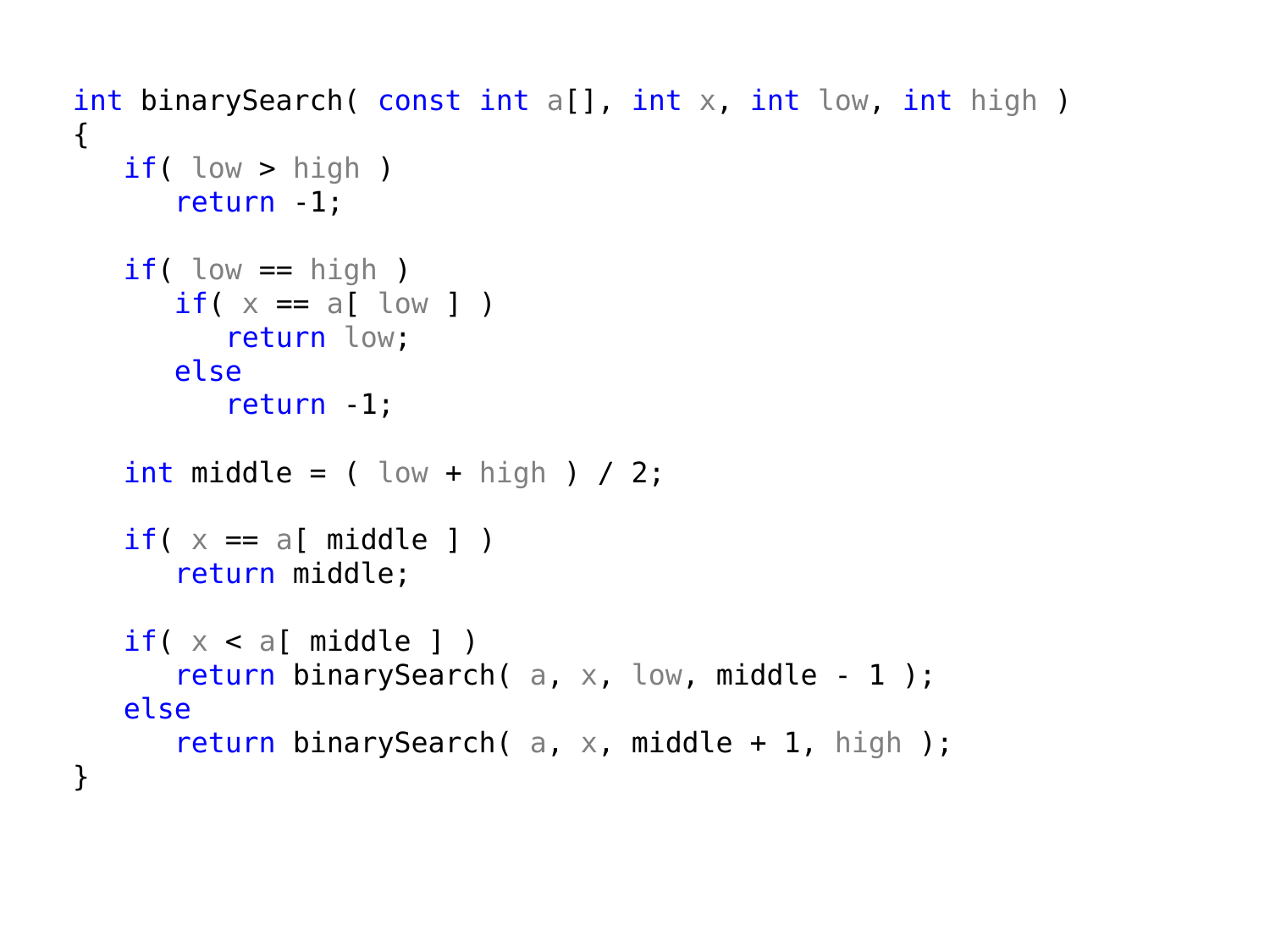

int binarySearch( const int a[], int x, int low, int high )
{
   if( low > high )
      return -1;

   if( low == high )
      if( x == a[ low ] )
         return low;
      else
         return -1;

   int middle = ( low + high ) / 2;

   if( x == a[ middle ] )
      return middle;

   if( x < a[ middle ] )
      return binarySearch( a, x, low, middle - 1 );
   else
      return binarySearch( a, x, middle + 1, high );
}